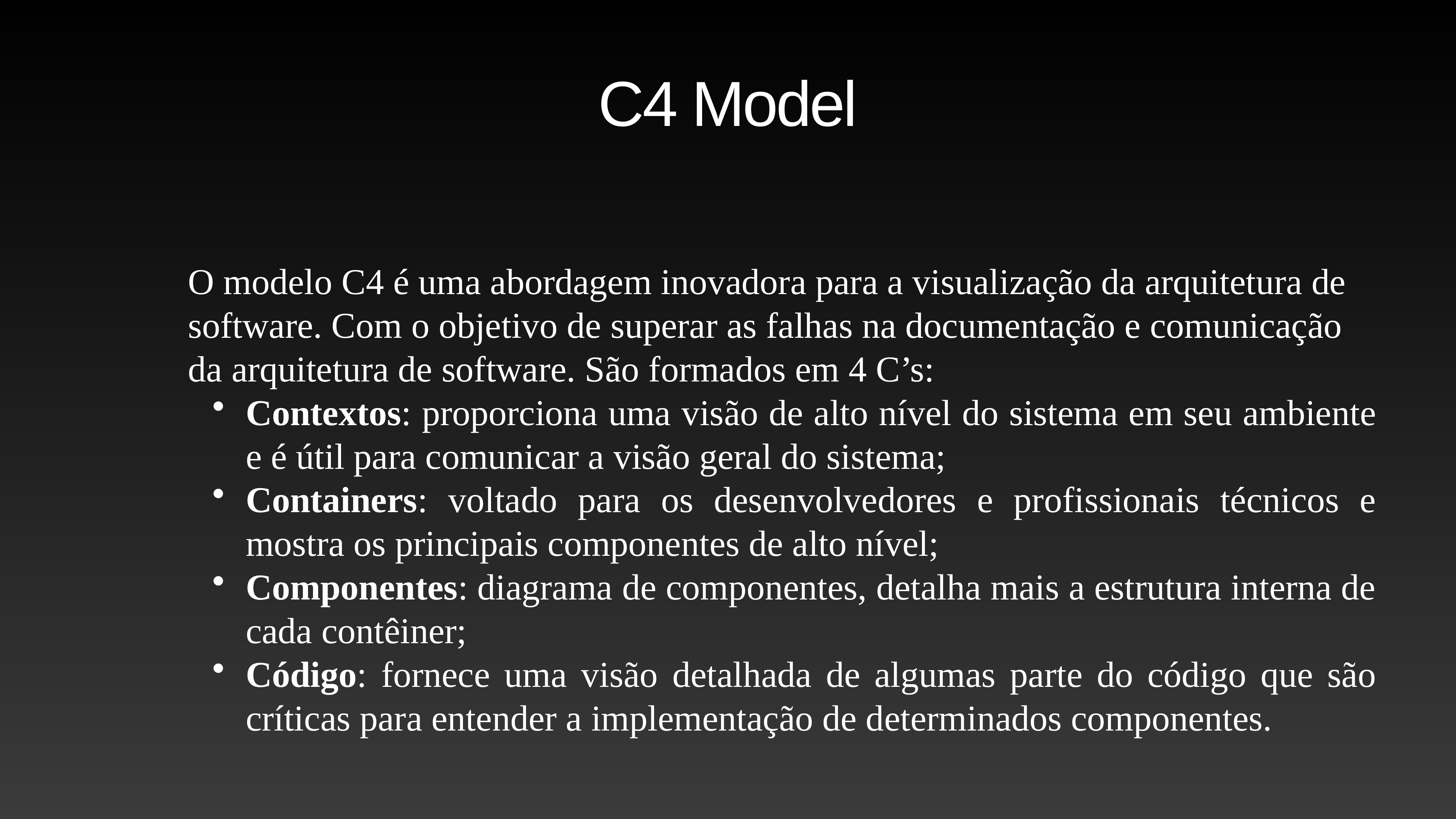

# C4 Model
O modelo C4 é uma abordagem inovadora para a visualização da arquitetura de
software. Com o objetivo de superar as falhas na documentação e comunicação
da arquitetura de software. São formados em 4 C’s:
Contextos: proporciona uma visão de alto nível do sistema em seu ambiente e é útil para comunicar a visão geral do sistema;
Containers: voltado para os desenvolvedores e profissionais técnicos e mostra os principais componentes de alto nível;
Componentes: diagrama de componentes, detalha mais a estrutura interna de cada contêiner;
Código: fornece uma visão detalhada de algumas parte do código que são críticas para entender a implementação de determinados componentes.